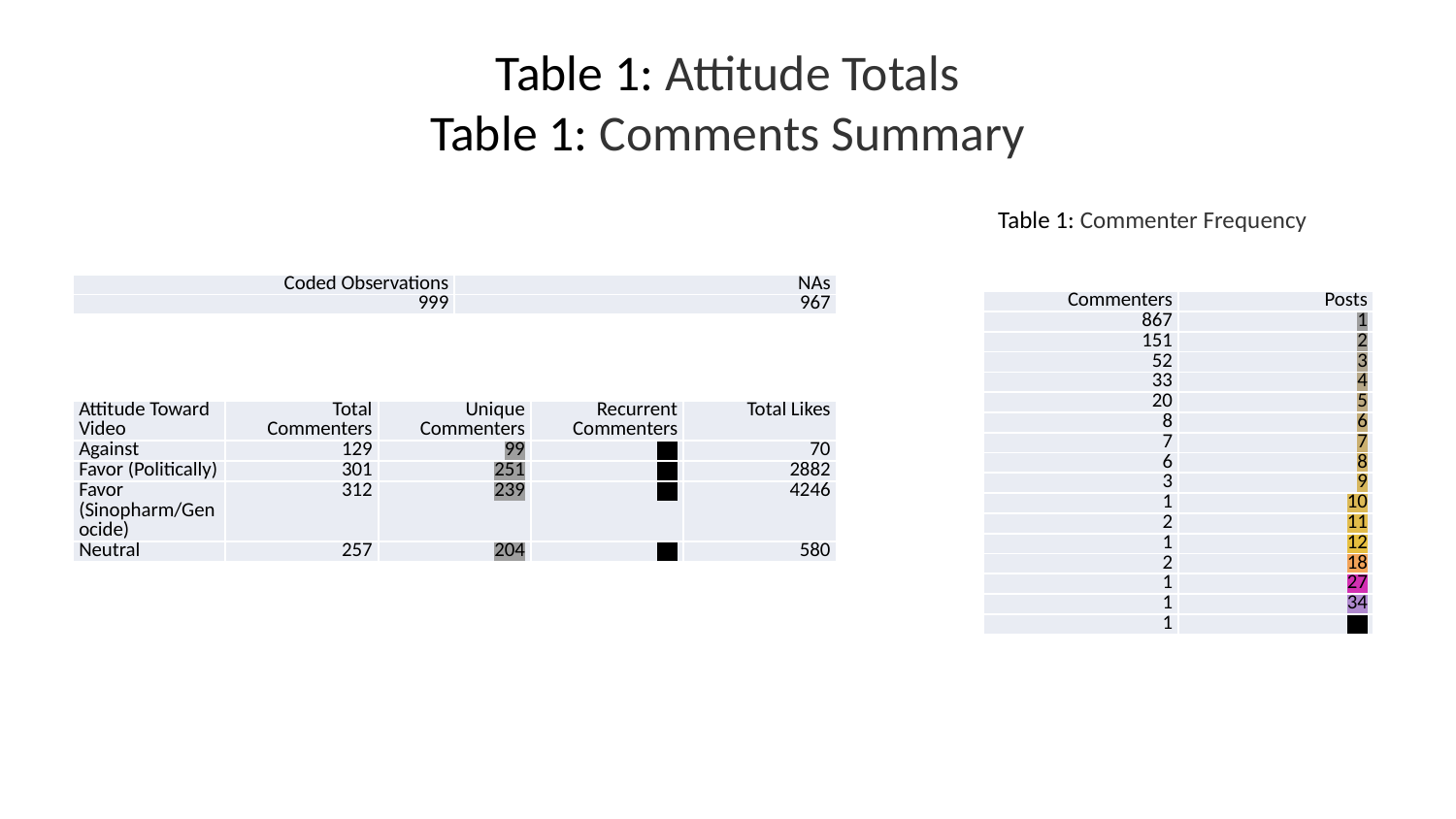

# Table 1: Attitude Totals Table 1: Comments Summary
Table 1: Commenter Frequency

| Coded Observations | NAs |
| --- | --- |
| 999 | 967 |
| Commenters | Posts |
| --- | --- |
| 867 | 1 |
| 151 | 2 |
| 52 | 3 |
| 33 | 4 |
| 20 | 5 |
| 8 | 6 |
| 7 | 7 |
| 6 | 8 |
| 3 | 9 |
| 1 | 10 |
| 2 | 11 |
| 1 | 12 |
| 2 | 18 |
| 1 | 27 |
| 1 | 34 |
| 1 | 96 |
| Attitude Toward Video | Total Commenters | Unique Commenters | Recurrent Commenters | Total Likes |
| --- | --- | --- | --- | --- |
| Against | 129 | 99 | 30 | 70 |
| Favor (Politically) | 301 | 251 | 50 | 2882 |
| Favor (Sinopharm/Genocide) | 312 | 239 | 73 | 4246 |
| Neutral | 257 | 204 | 53 | 580 |